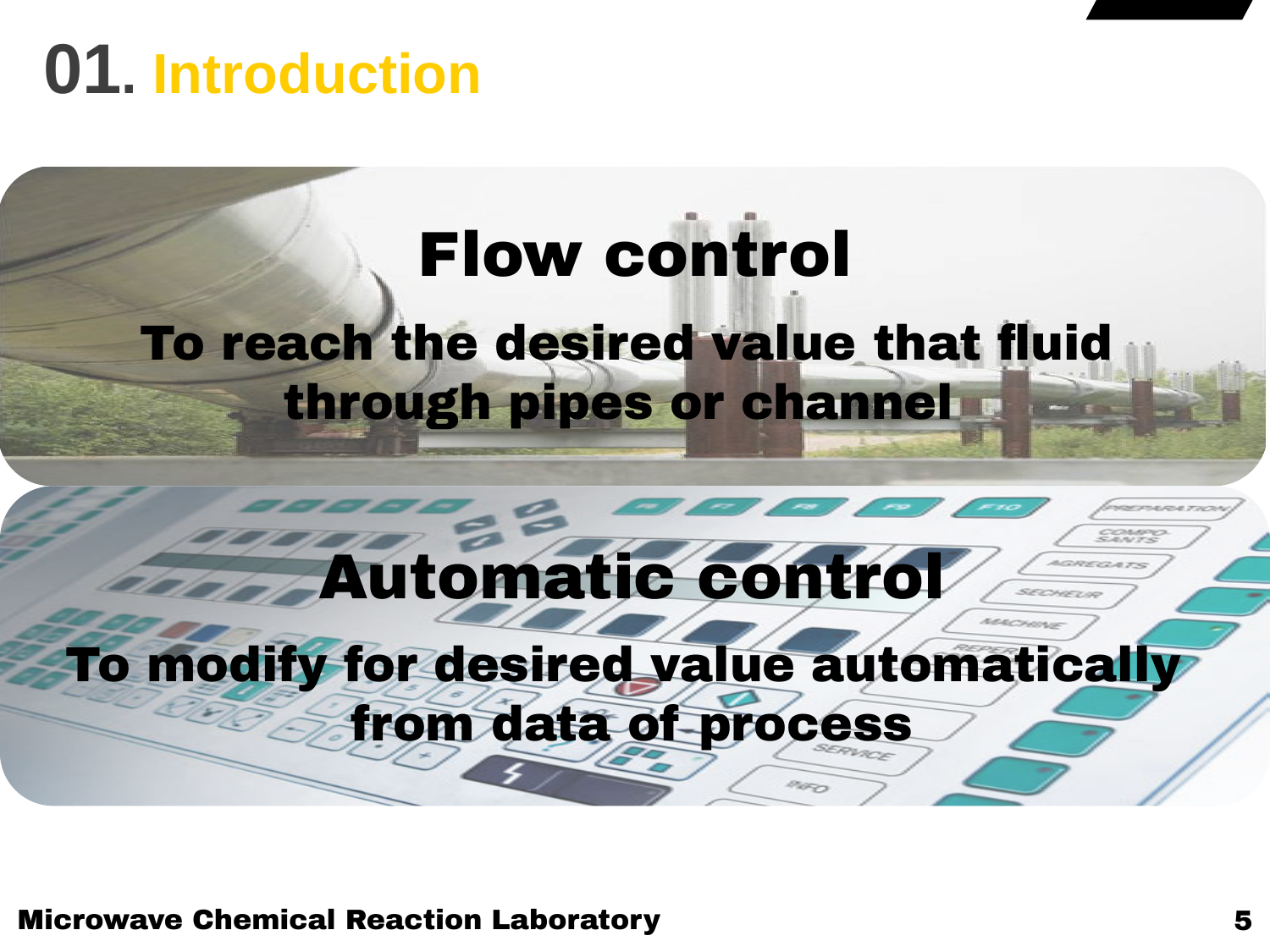

# 01. Introduction

Flow control

To reach the desired value that fluid
through pipes or channel

Automatic control

To modify for desired value automatically
from data of process
5